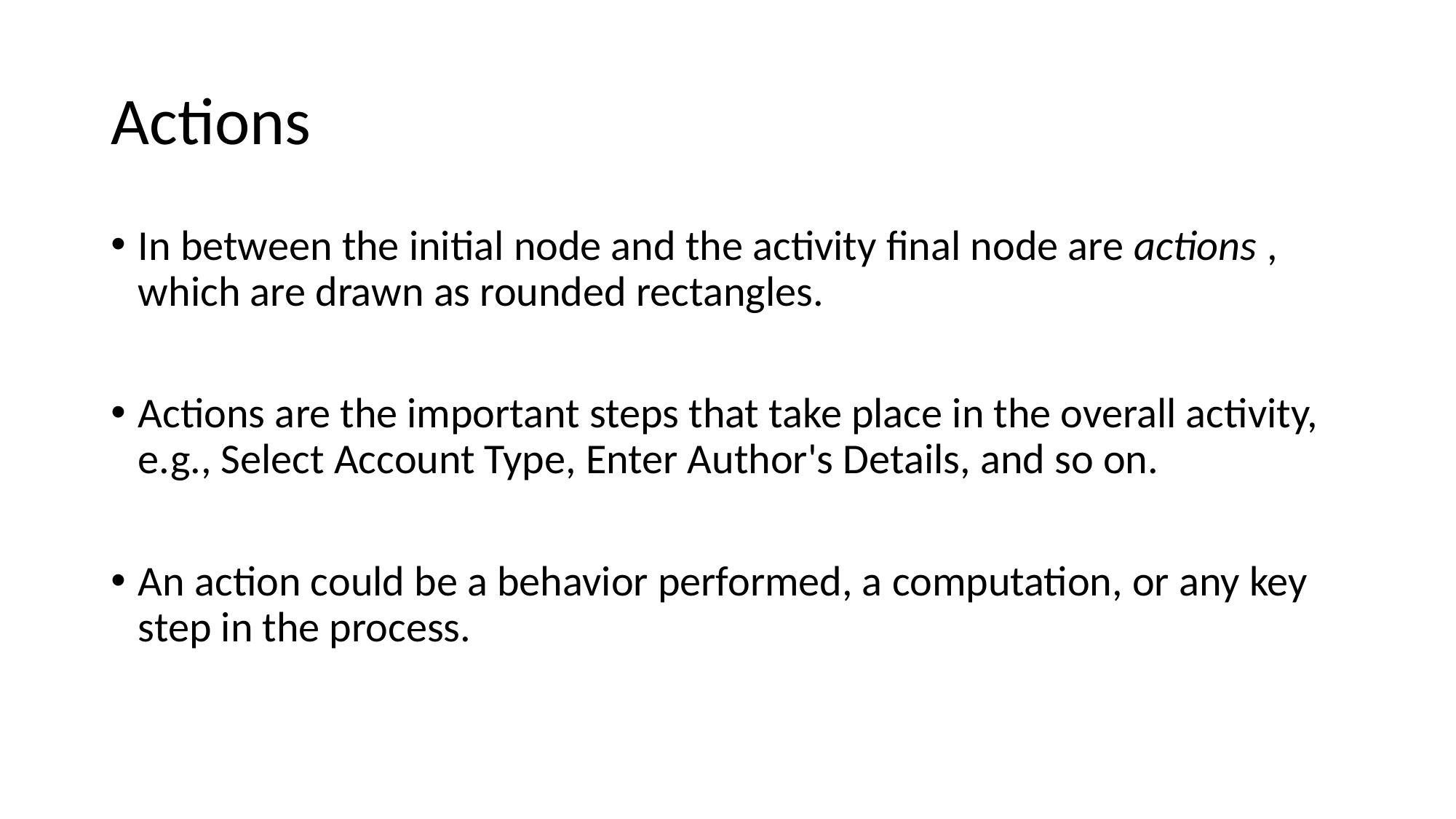

# Actions
In between the initial node and the activity final node are actions , which are drawn as rounded rectangles.

Actions are the important steps that take place in the overall activity, e.g., Select Account Type, Enter Author's Details, and so on.

An action could be a behavior performed, a computation, or any key step in the process.